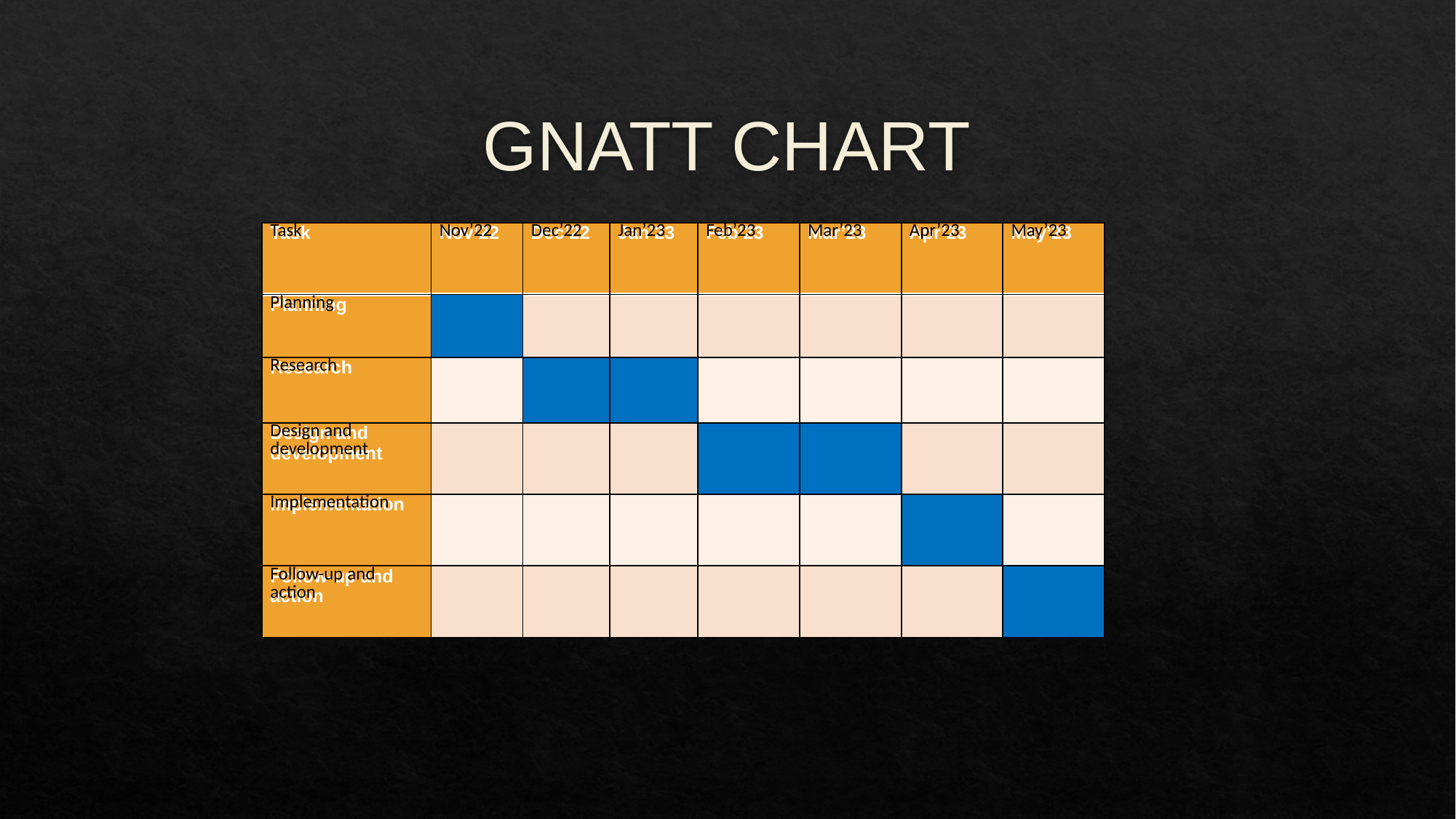

# GNATT CHART
| Task | Nov’22 | Dec’22 | Jan’23 | Feb’23 | Mar’23 | Apr’23 | May’23 |
| --- | --- | --- | --- | --- | --- | --- | --- |
| Planning |  |  |  |  |  |  |  |
| Research |  |  |  |  |  |  |  |
| Design and development |  |  |  |  |  |  |  |
| Implementation |  |  |  |  |  |  |  |
| Follow-up and action |  |  |  |  |  |  |  |
| Task | Nov’22 | Dec’22 | Jan’23 | Feb’23 | Mar’23 | Apr’23 | May’23 |
| --- | --- | --- | --- | --- | --- | --- | --- |
| Planning |  |  |  |  |  |  |  |
| Research |  |  |  |  |  |  |  |
| Design and development |  |  |  |  |  |  |  |
| Implementation |  |  |  |  |  |  |  |
| Follow-up and action |  |  |  |  |  |  |  |